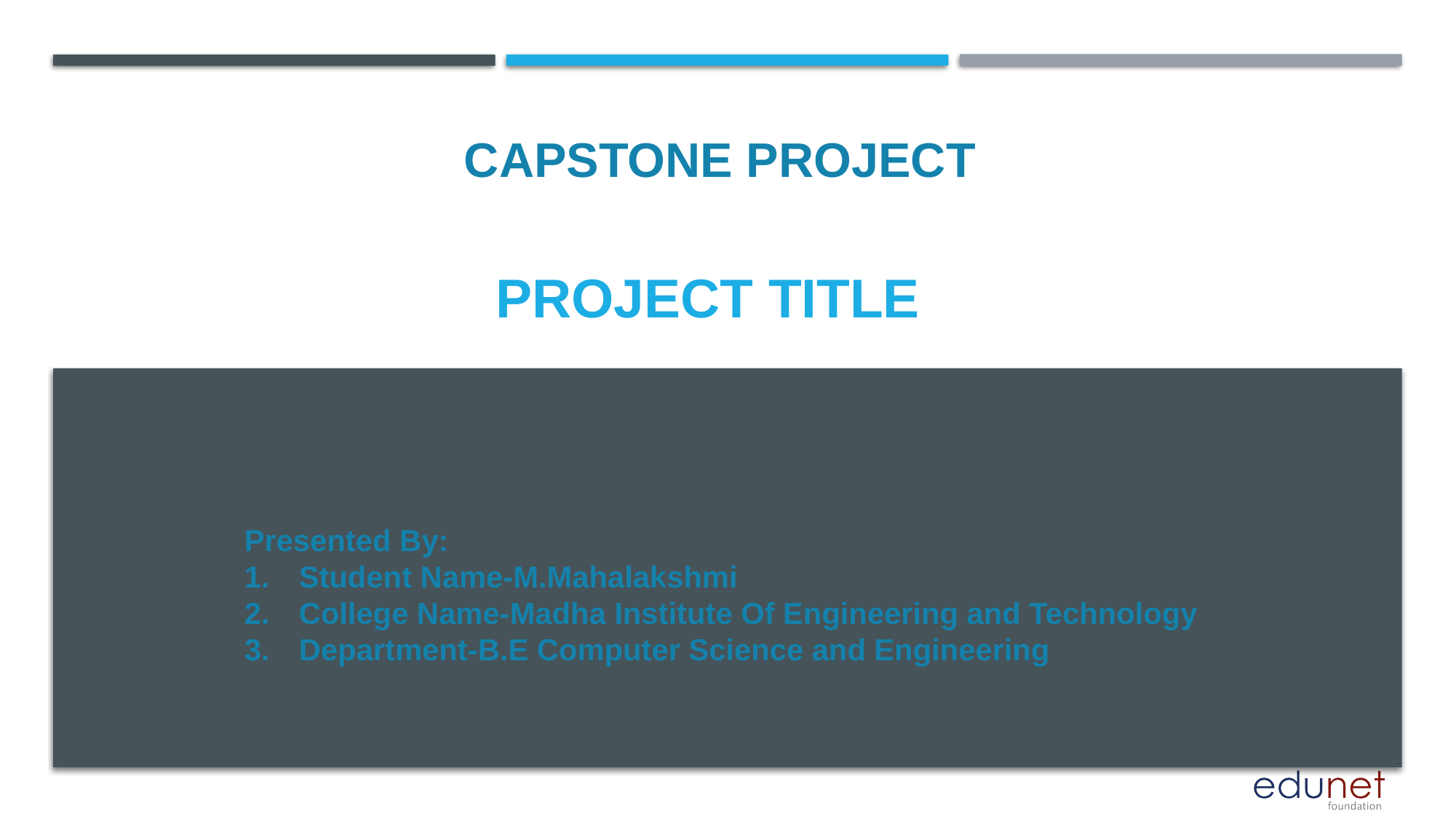

CAPSTONE PROJECT
# PROJECT TITLE
Presented By:
Student Name-M.Mahalakshmi
College Name-Madha Institute Of Engineering and Technology
Department-B.E Computer Science and Engineering